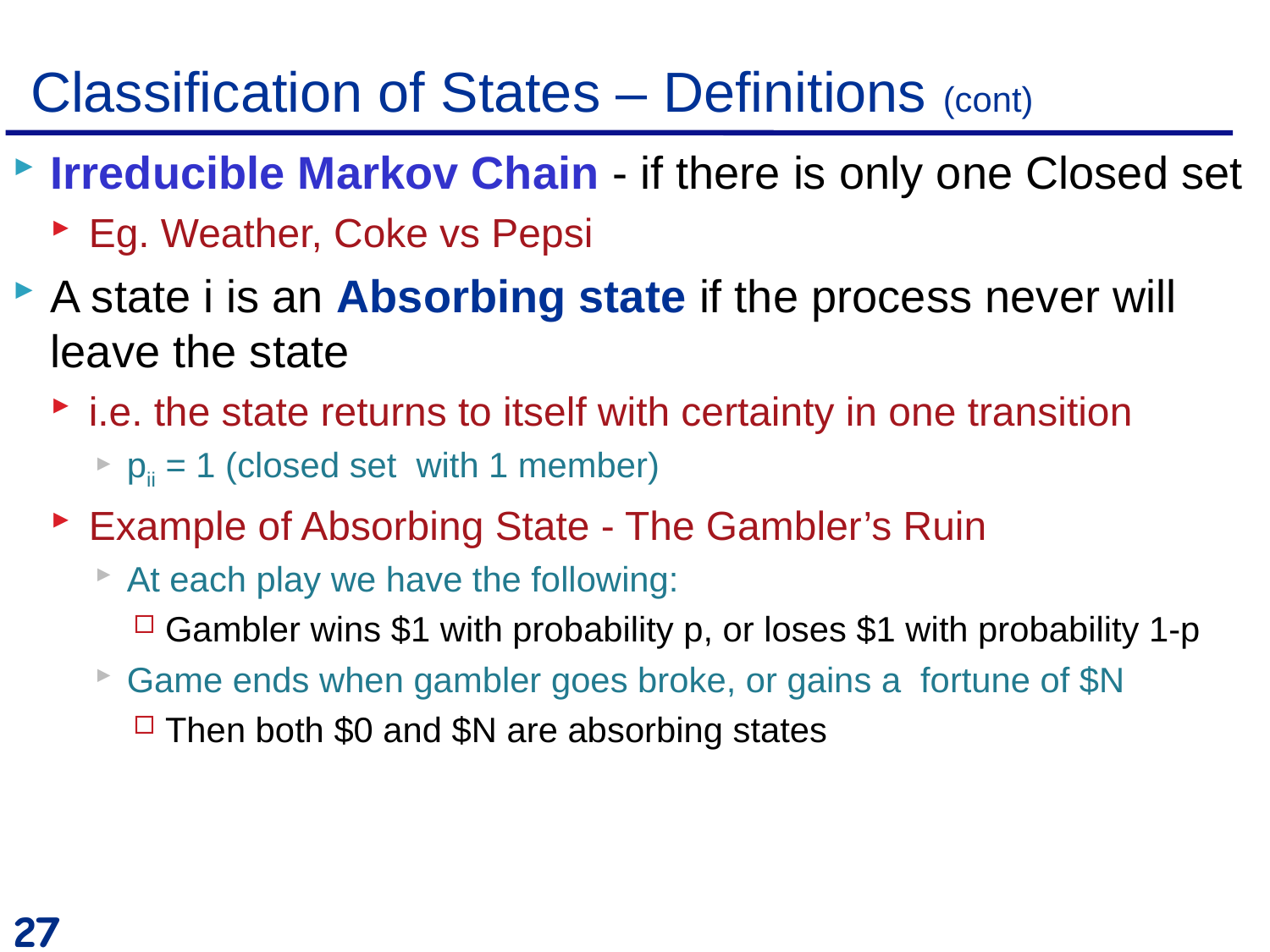

# Classification of States – Definitions (cont)
Irreducible Markov Chain - if there is only one Closed set
Eg. Weather, Coke vs Pepsi
A state i is an Absorbing state if the process never will leave the state
i.e. the state returns to itself with certainty in one transition
pii = 1 (closed set  with 1 member)
Example of Absorbing State - The Gambler’s Ruin
At each play we have the following:
Gambler wins $1 with probability p, or loses $1 with probability 1-p
Game ends when gambler goes broke, or gains a  fortune of $N
Then both $0 and $N are absorbing states

27